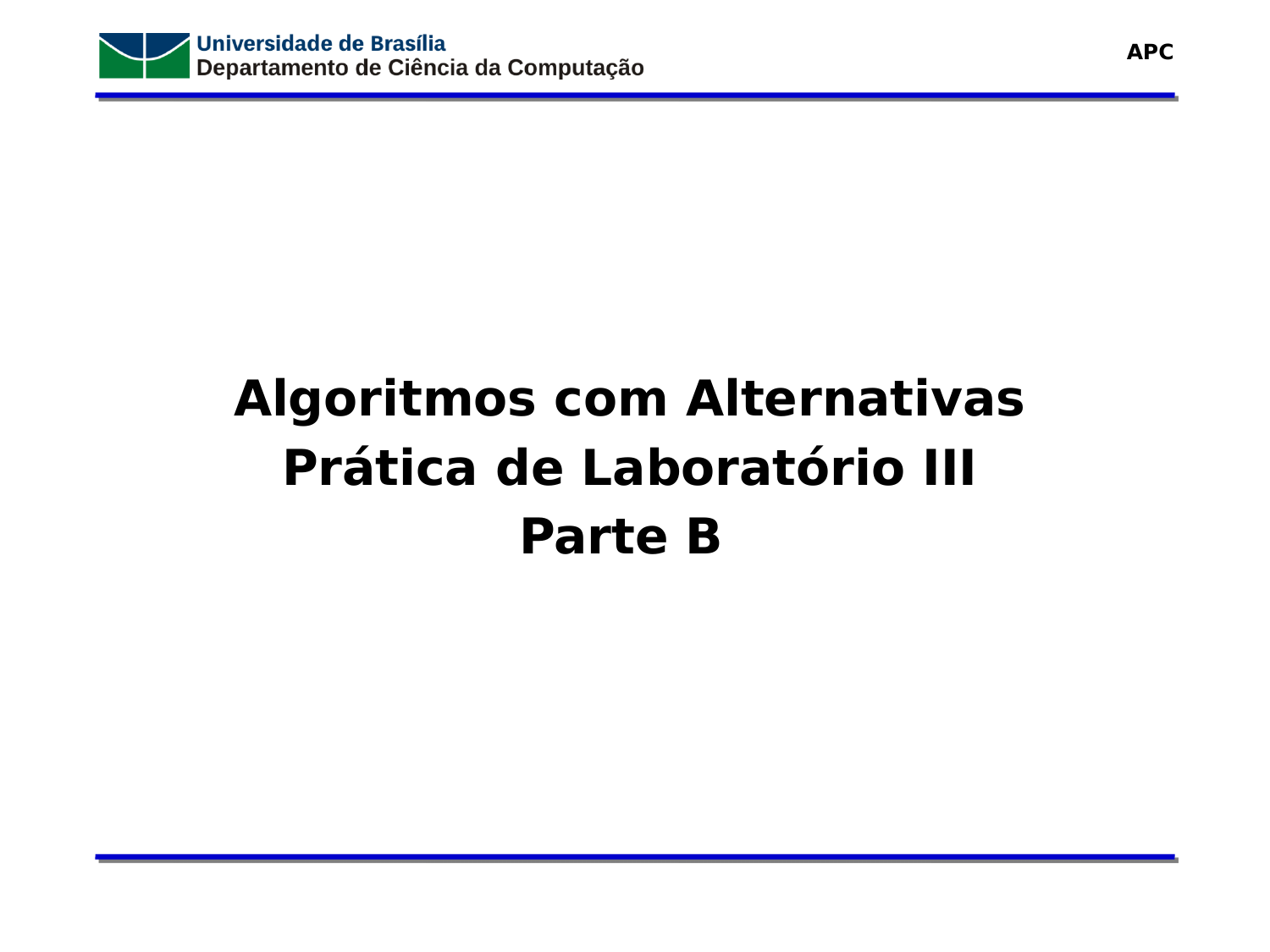

Algoritmos com Alternativas
Prática de Laboratório III
Parte B